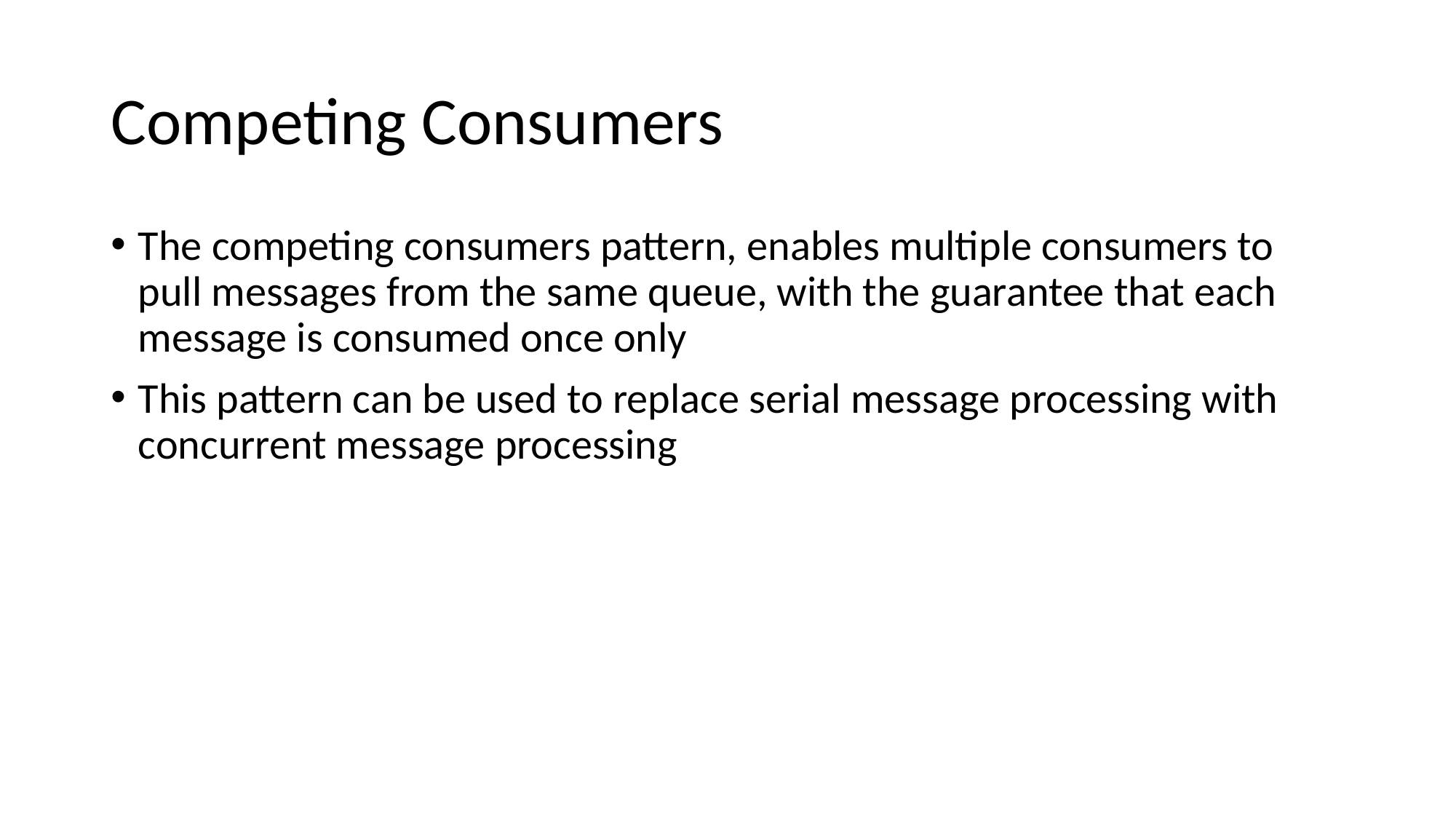

# Competing Consumers
The competing consumers pattern, enables multiple consumers to pull messages from the same queue, with the guarantee that each message is consumed once only
This pattern can be used to replace serial message processing with concurrent message processing